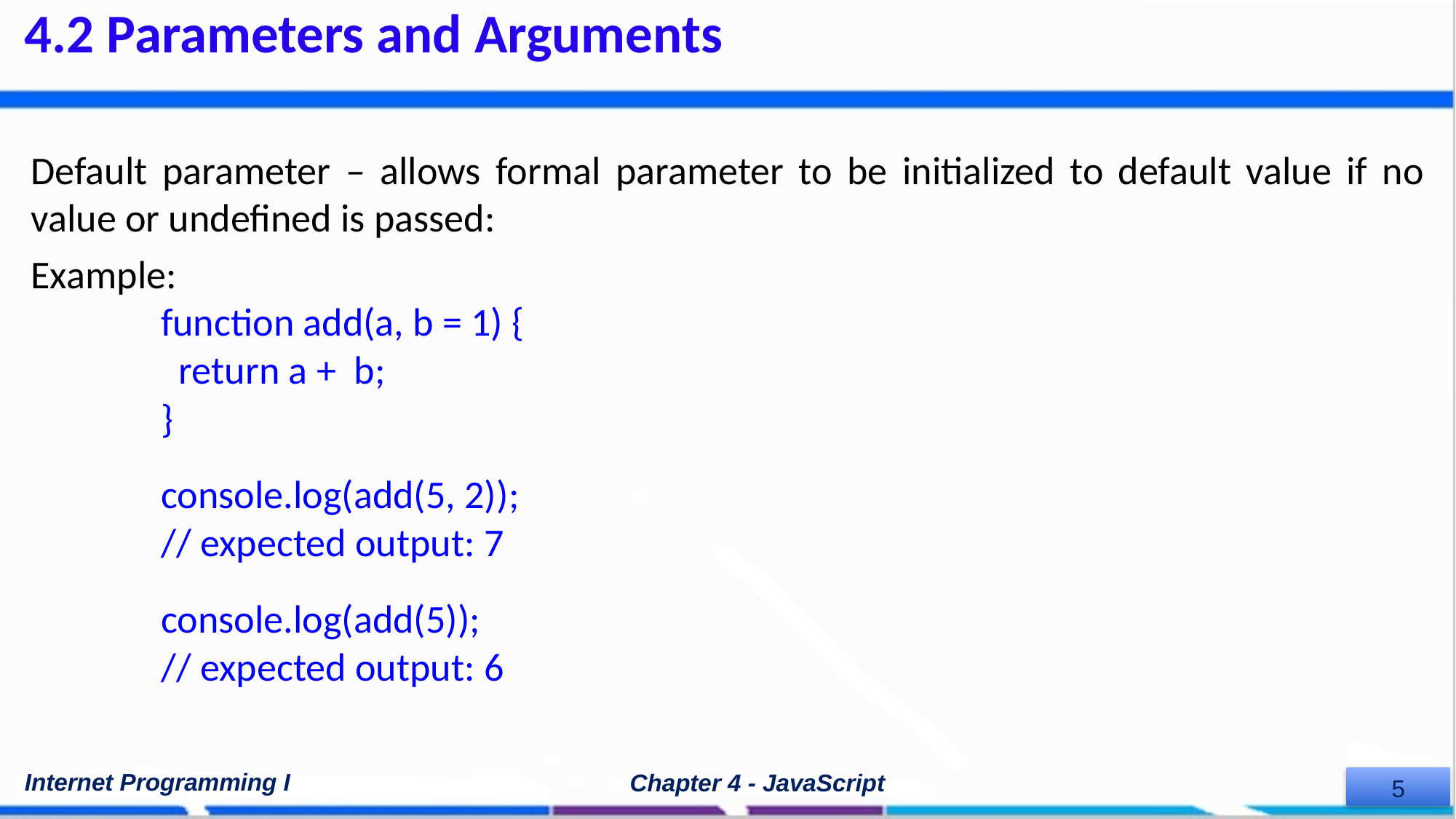

4.2 Parameters and Arguments
Default parameter – allows formal parameter to be initialized to default value if no value or undefined is passed:
Example:
function add(a, b = 1) {
  return a +  b;
}

console.log(add(5, 2));
// expected output: 7

console.log(add(5));
// expected output: 6

Internet Programming I
Chapter 4 - JavaScript
5